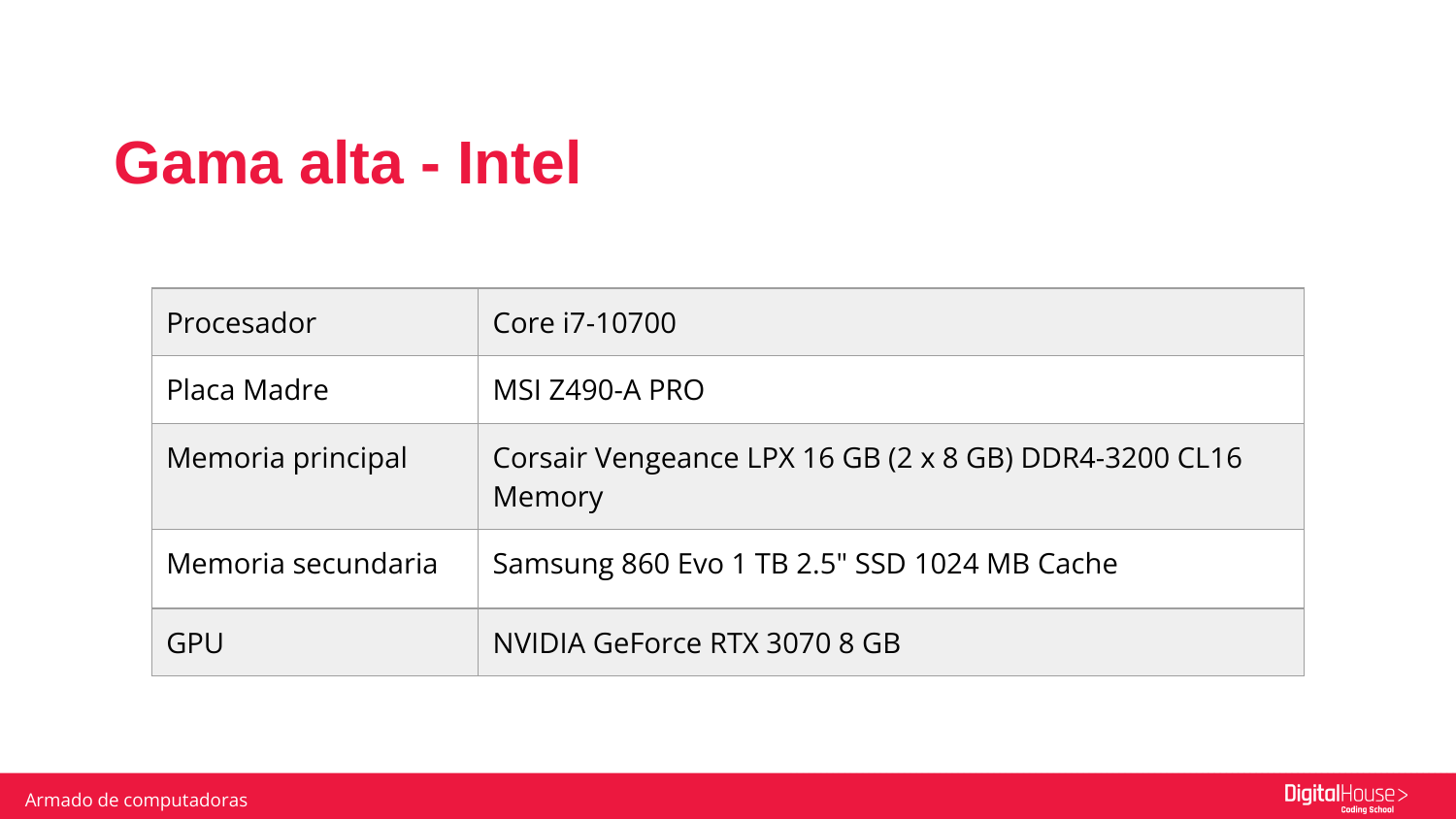

Gama alta - Intel

| Procesador | Core i7-10700 |
| --- | --- |
| Placa Madre | MSI Z490-A PRO |
| Memoria principal | Corsair Vengeance LPX 16 GB (2 x 8 GB) DDR4-3200 CL16 Memory |
| Memoria secundaria | Samsung 860 Evo 1 TB 2.5" SSD 1024 MB Cache |
| GPU | NVIDIA GeForce RTX 3070 8 GB |